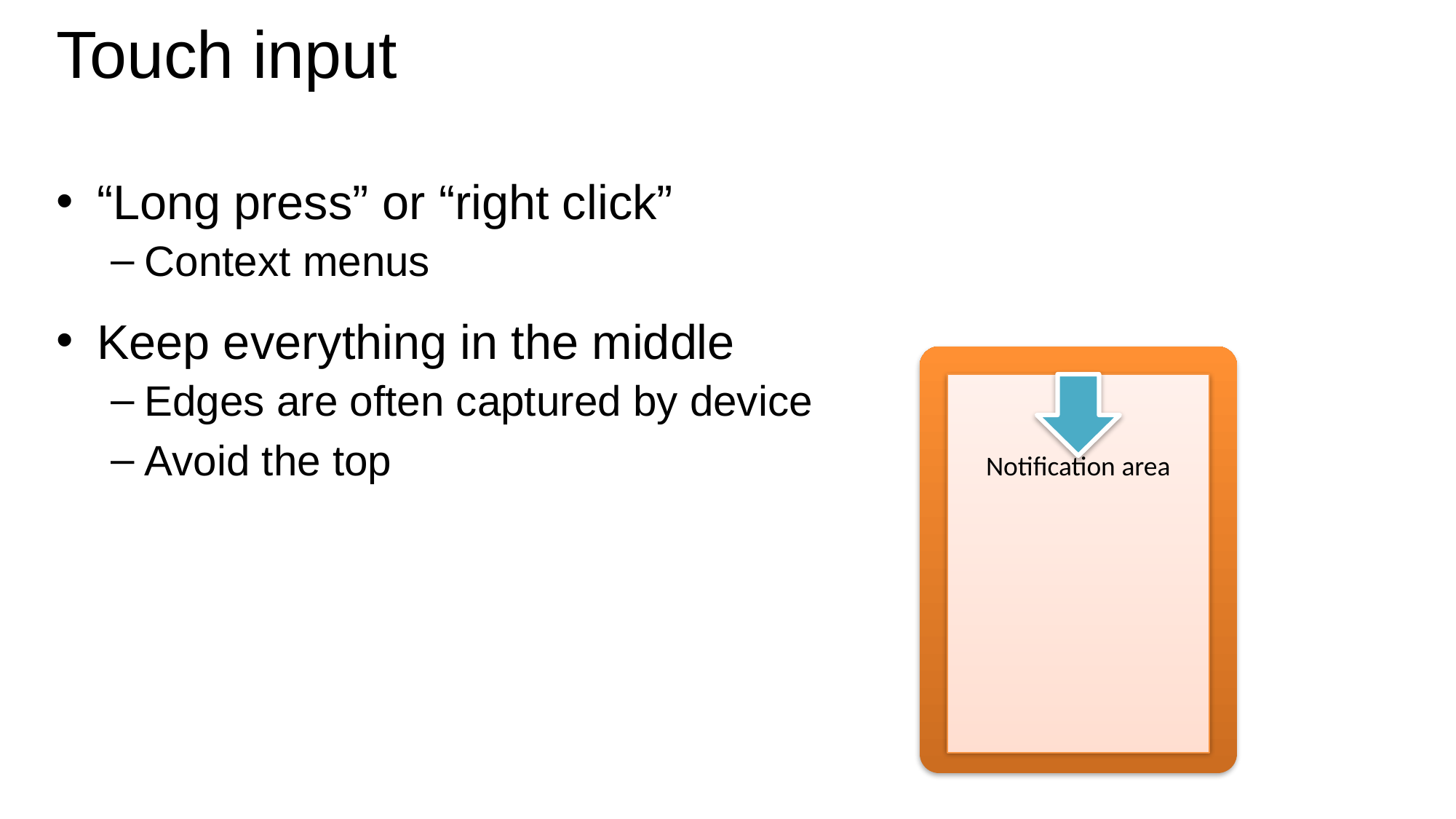

# Touch input
“Long press” or “right click”
Context menus
Keep everything in the middle
Edges are often captured by device
Avoid the top

Notification area